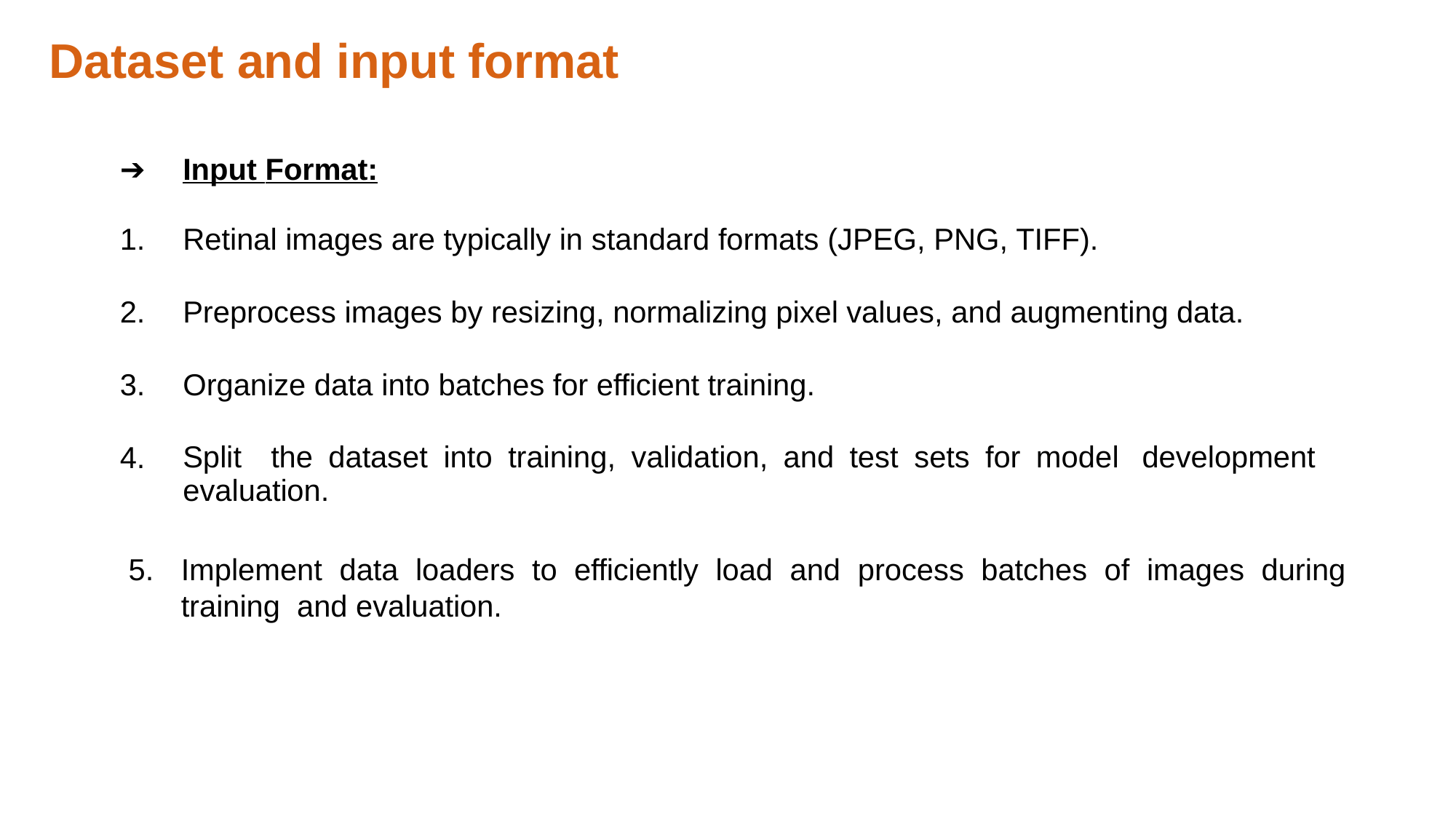

# Dataset and input format
| ➔ | Input Format: |  |
| --- | --- | --- |
| 1. | Retinal images are typically in standard formats (JPEG, PNG, TIFF). |  |
| 2. | Preprocess images by resizing, normalizing pixel values, and augmenting data. |  |
| 3. | Organize data into batches for efficient training. |  |
| 4. | Split the dataset into training, validation, and test sets for model development evaluation. |  |
5.	Implement data loaders to efficiently load and process batches of images during training  and evaluation.